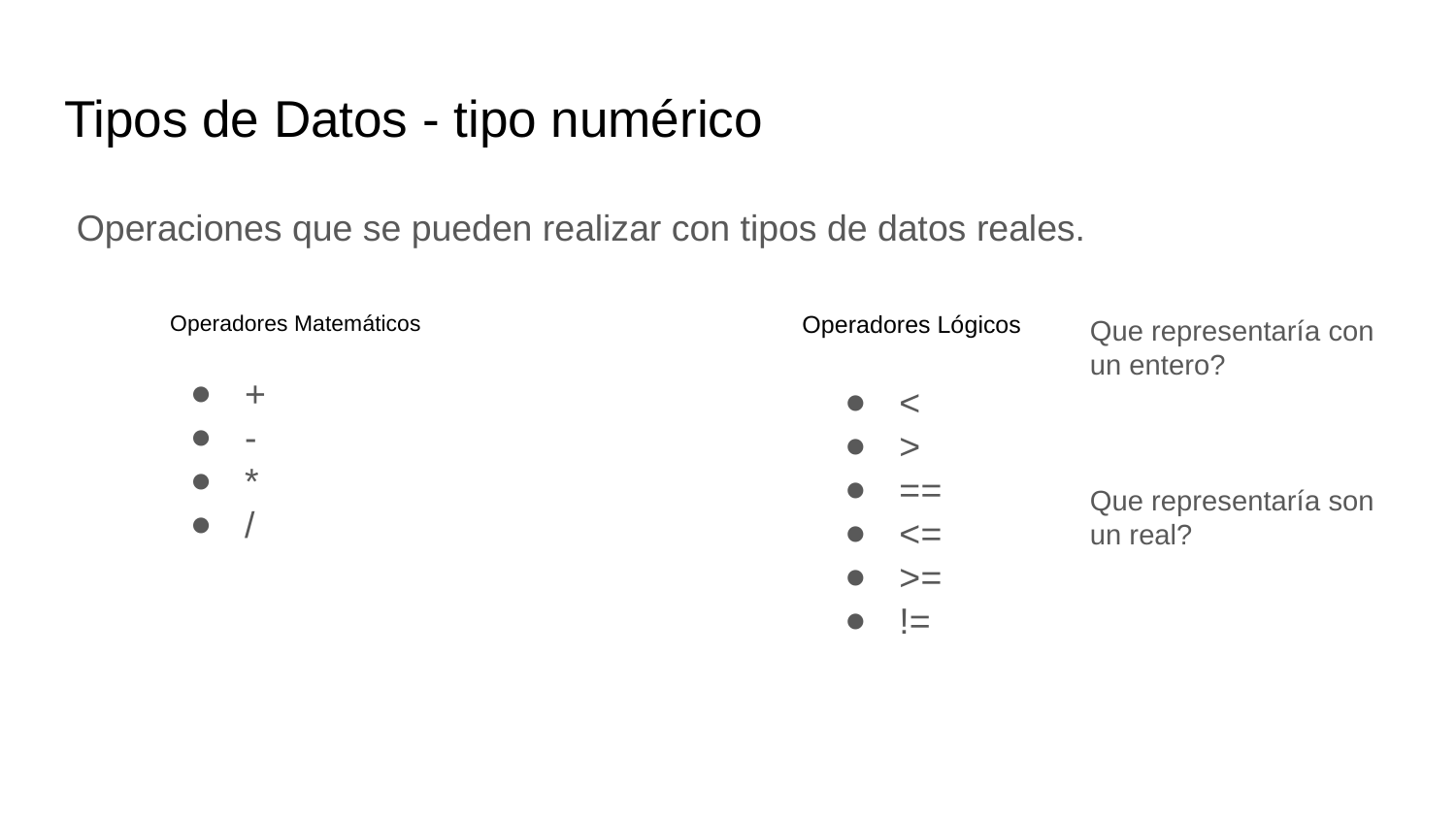

# Tipos de Datos - tipo numérico
Operaciones que se pueden realizar con tipos de datos reales.
Operadores Matemáticos

Operadores Lógicos

Que representaría con un entero?

Que representaría son un real?

+
-
*
/
<
>
==
<=
>=
!=